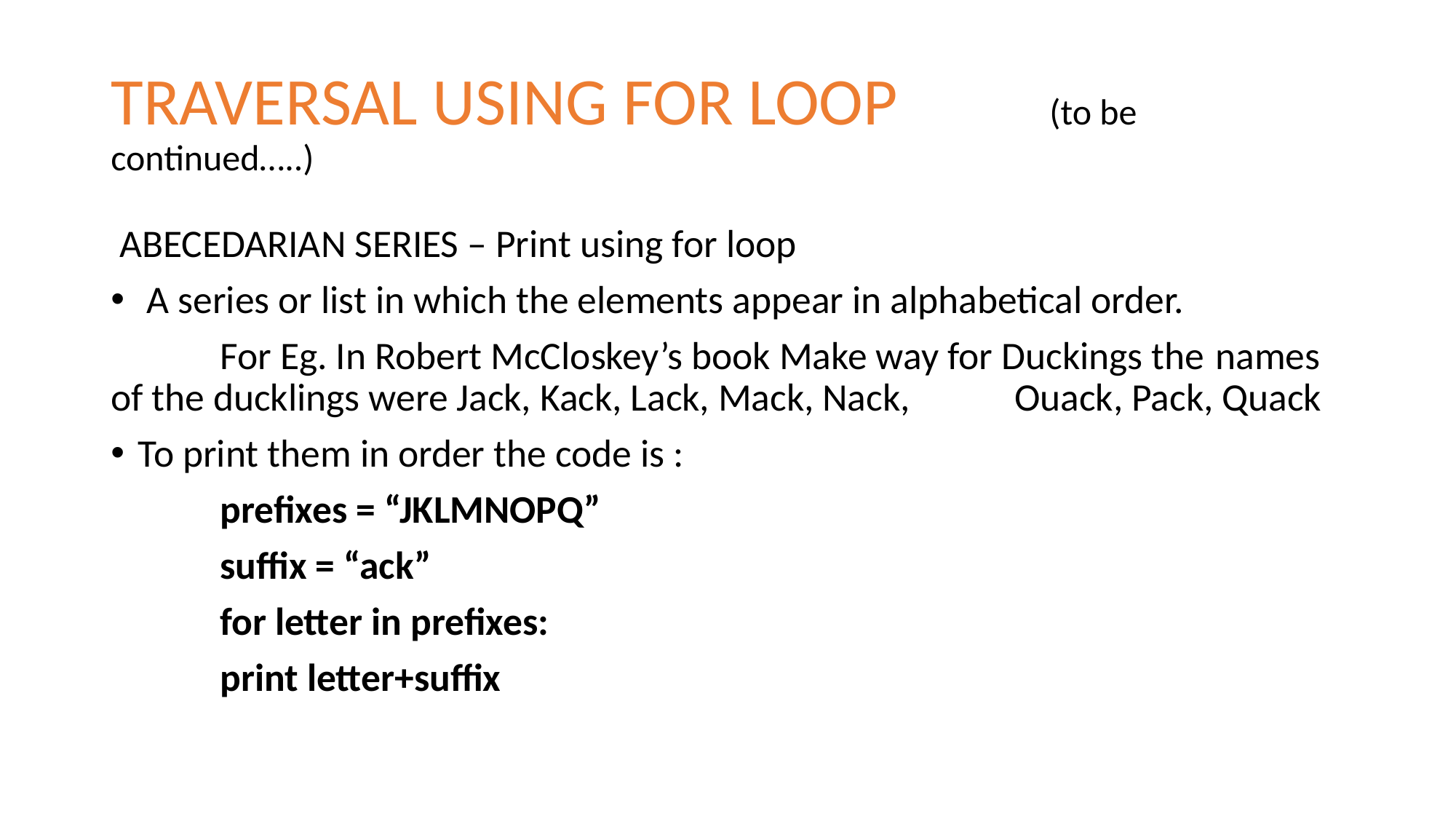

# TRAVERSAL USING FOR LOOP          (to be continued…..)
 ABECEDARIAN SERIES – Print using for loop
 A series or list in which the elements appear in alphabetical order.
	 For Eg. In Robert McCloskey’s book Make way for Duckings the 	names of the ducklings were Jack, Kack, Lack, Mack, Nack, 	Ouack, Pack, Quack
To print them in order the code is :
	 prefixes = “JKLMNOPQ”
	 suffix = “ack”
	 for letter in prefixes:
	 print letter+suffix